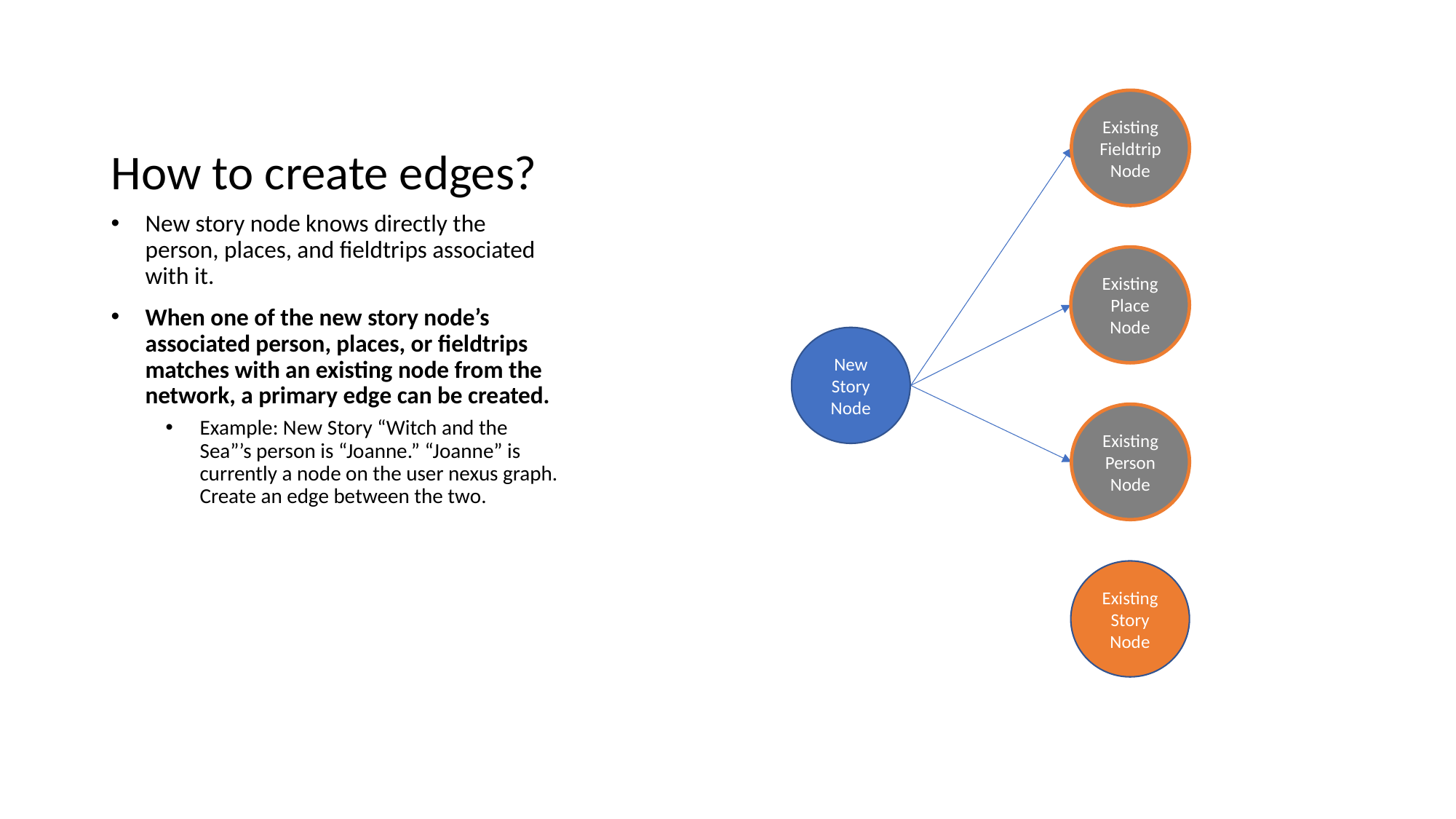

# How to create edges?
Existing Fieldtrip Node
New story node knows directly the person, places, and fieldtrips associated with it.
When one of the new story node’s associated person, places, or fieldtrips matches with an existing node from the network, a primary edge can be created.
Example: New Story “Witch and the Sea”’s person is “Joanne.” “Joanne” is currently a node on the user nexus graph. Create an edge between the two.
Existing Place Node
New Story Node
Existing Person Node
Existing Story Node